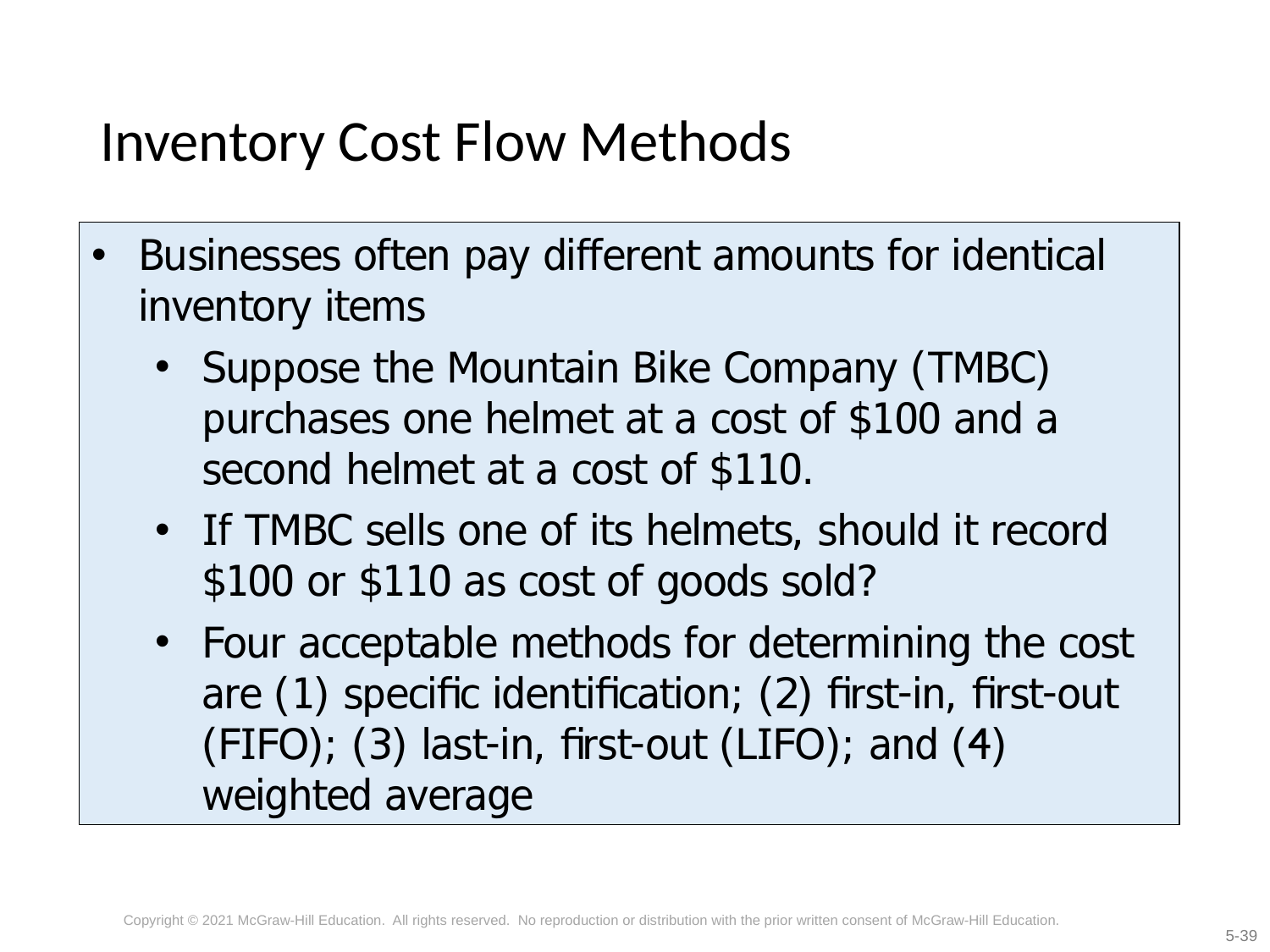

# Inventory Cost Flow Methods
Businesses often pay different amounts for identical inventory items
Suppose the Mountain Bike Company (TMBC) purchases one helmet at a cost of $100 and a second helmet at a cost of $110.
If TMBC sells one of its helmets, should it record $100 or $110 as cost of goods sold?
Four acceptable methods for determining the cost are (1) specific identification; (2) first-in, first-out (FIFO); (3) last-in, first-out (LIFO); and (4) weighted average